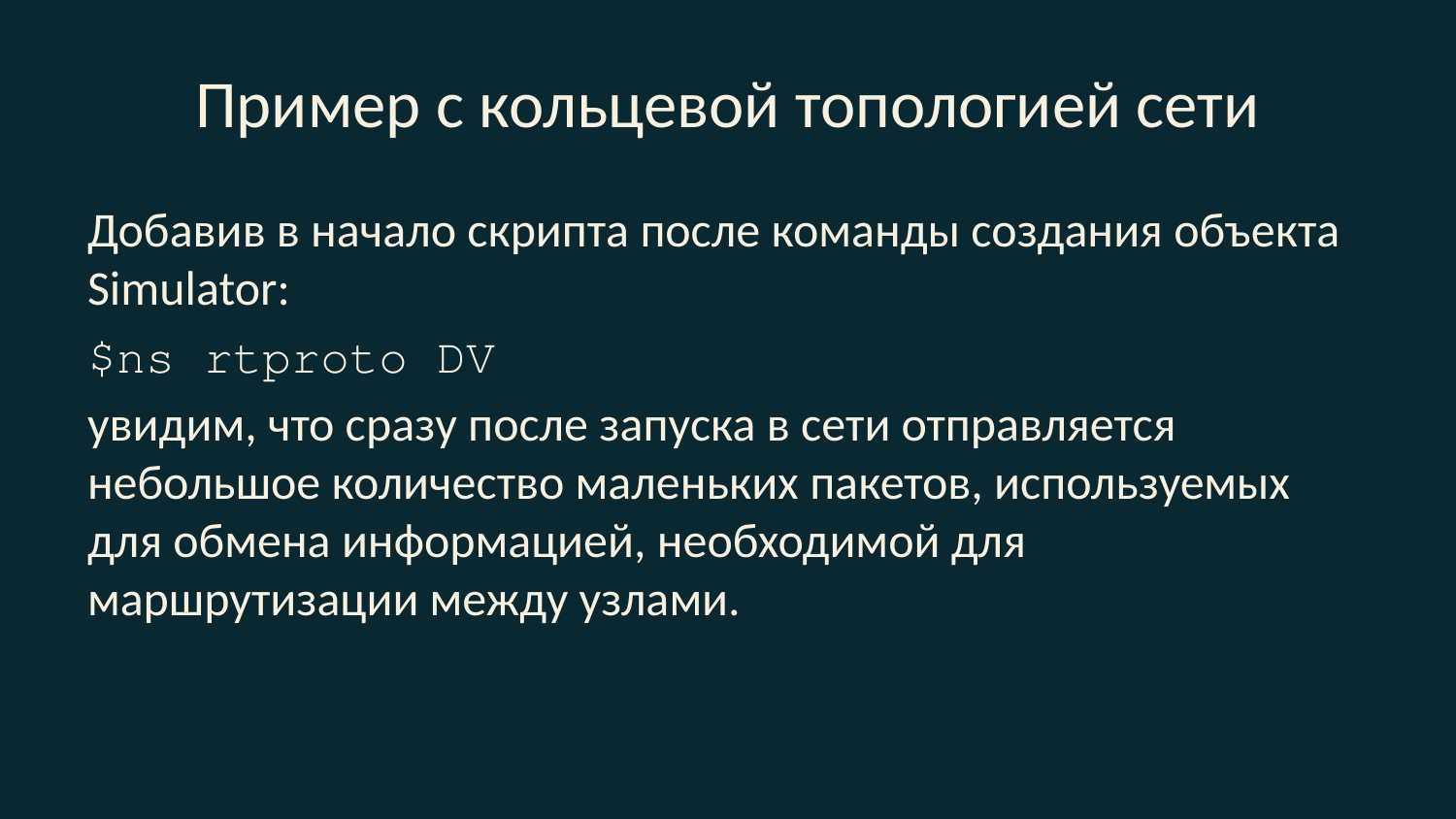

# Пример с кольцевой топологией сети
Добавив в начало скрипта после команды создания объекта Simulator:
$ns rtproto DV
увидим, что сразу после запуска в сети отправляется небольшое количество маленьких пакетов, используемых для обмена информацией, необходимой для маршрутизации между узлами.